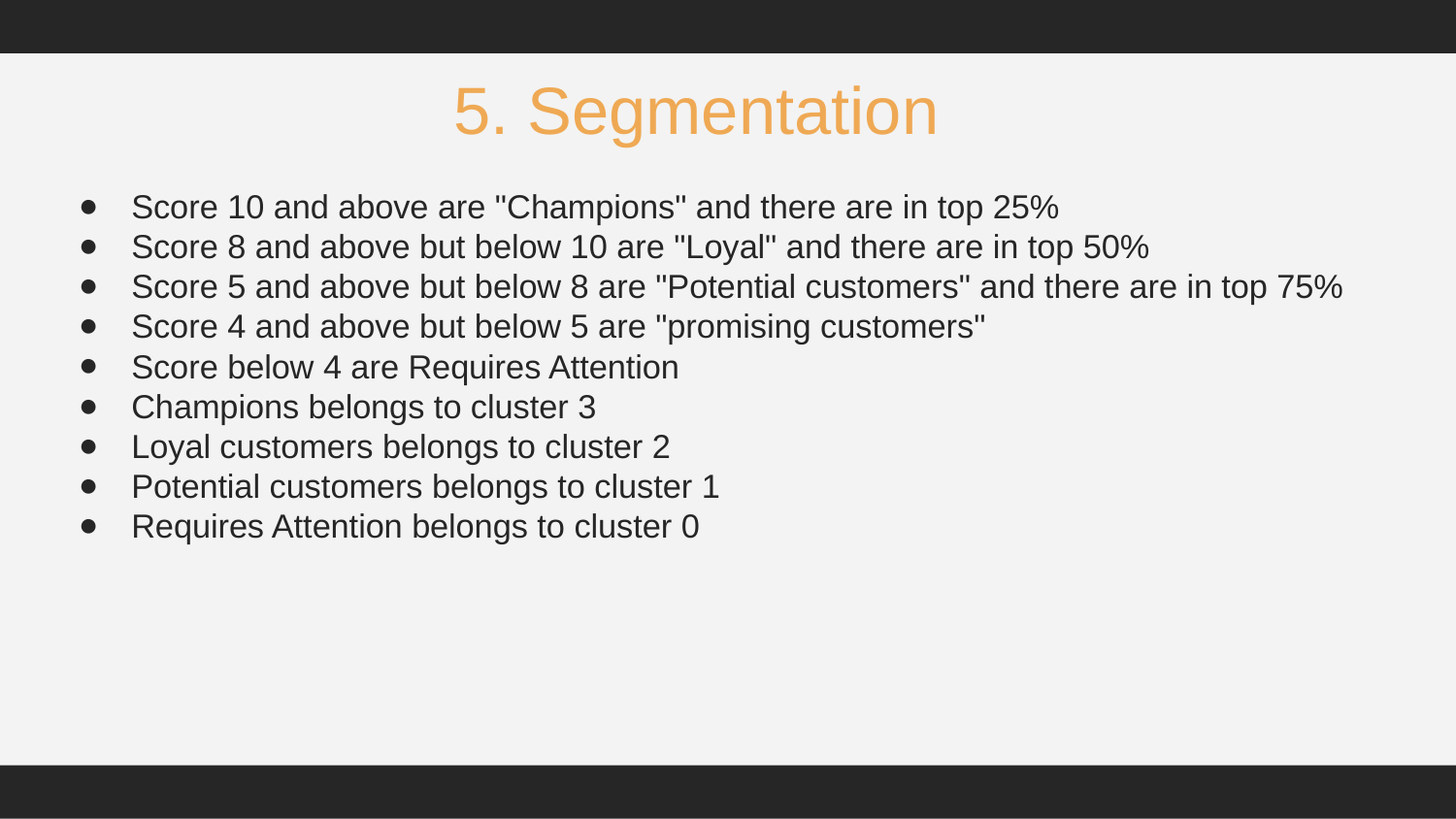

5. Segmentation
Score 10 and above are "Champions" and there are in top 25%
Score 8 and above but below 10 are "Loyal" and there are in top 50%
Score 5 and above but below 8 are "Potential customers" and there are in top 75%
Score 4 and above but below 5 are "promising customers"
Score below 4 are Requires Attention
Champions belongs to cluster 3
Loyal customers belongs to cluster 2
Potential customers belongs to cluster 1
Requires Attention belongs to cluster 0